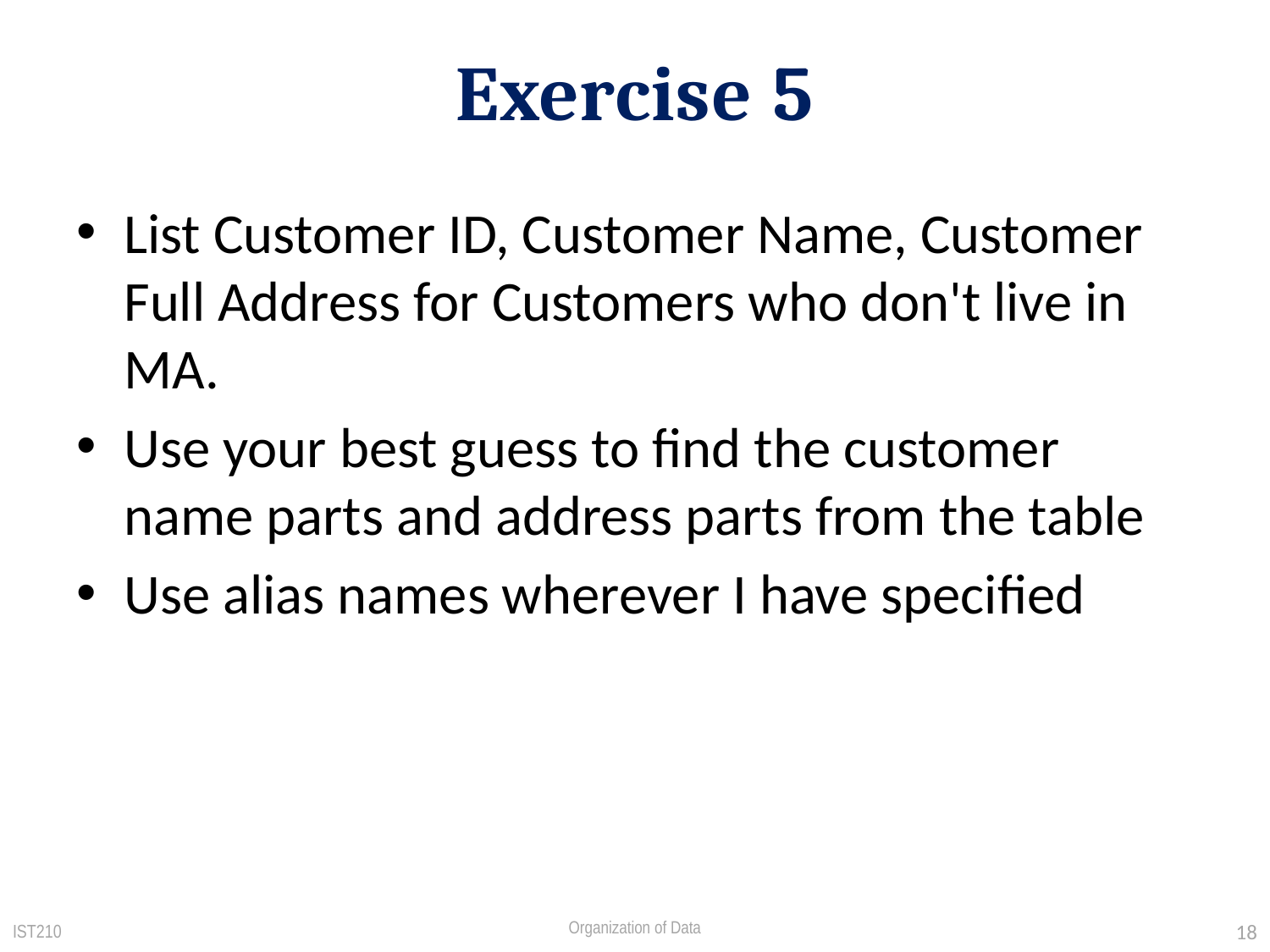

# Exercise 5
List Customer ID, Customer Name, Customer Full Address for Customers who don't live in MA.
Use your best guess to find the customer name parts and address parts from the table
Use alias names wherever I have specified
IST210
Organization of Data
18